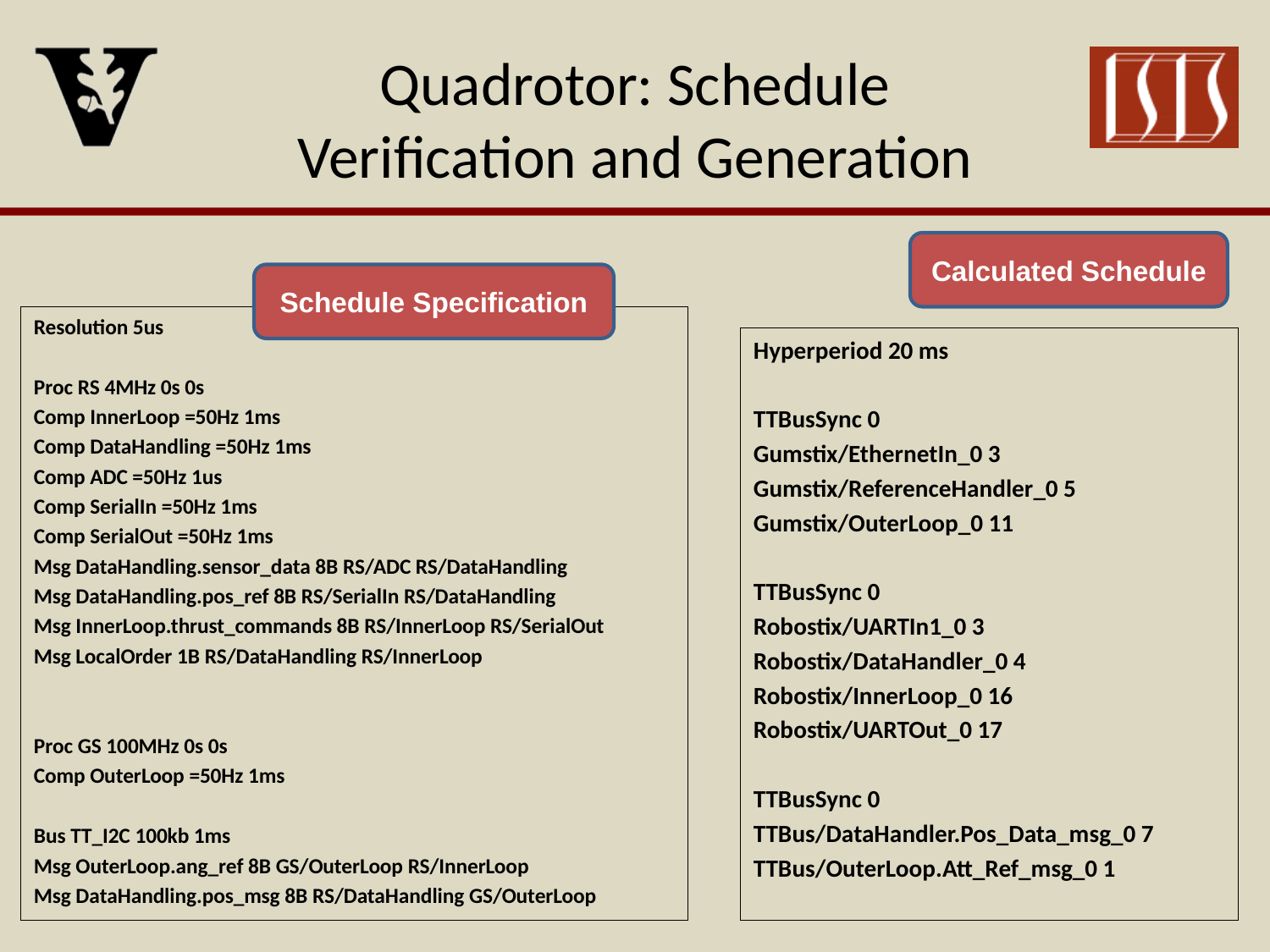

# Quadrotor: Schedule Verification and Generation
Calculated Schedule
Schedule Specification
Resolution 5us

Proc RS 4MHz 0s 0s
Comp InnerLoop =50Hz 1ms
Comp DataHandling =50Hz 1ms
Comp ADC =50Hz 1us
Comp SerialIn =50Hz 1ms
Comp SerialOut =50Hz 1ms
Msg DataHandling.sensor_data 8B RS/ADC RS/DataHandling
Msg DataHandling.pos_ref 8B RS/SerialIn RS/DataHandling
Msg InnerLoop.thrust_commands 8B RS/InnerLoop RS/SerialOut
Msg LocalOrder 1B RS/DataHandling RS/InnerLoop

Proc GS 100MHz 0s 0s
Comp OuterLoop =50Hz 1ms

Bus TT_I2C 100kb 1ms
Msg OuterLoop.ang_ref 8B GS/OuterLoop RS/InnerLoop
Msg DataHandling.pos_msg 8B RS/DataHandling GS/OuterLoop
Hyperperiod 20 ms

TTBusSync 0
Gumstix/EthernetIn_0 3
Gumstix/ReferenceHandler_0 5
Gumstix/OuterLoop_0 11

TTBusSync 0
Robostix/UARTIn1_0 3
Robostix/DataHandler_0 4
Robostix/InnerLoop_0 16
Robostix/UARTOut_0 17

TTBusSync 0
TTBus/DataHandler.Pos_Data_msg_0 7
TTBus/OuterLoop.Att_Ref_msg_0 1